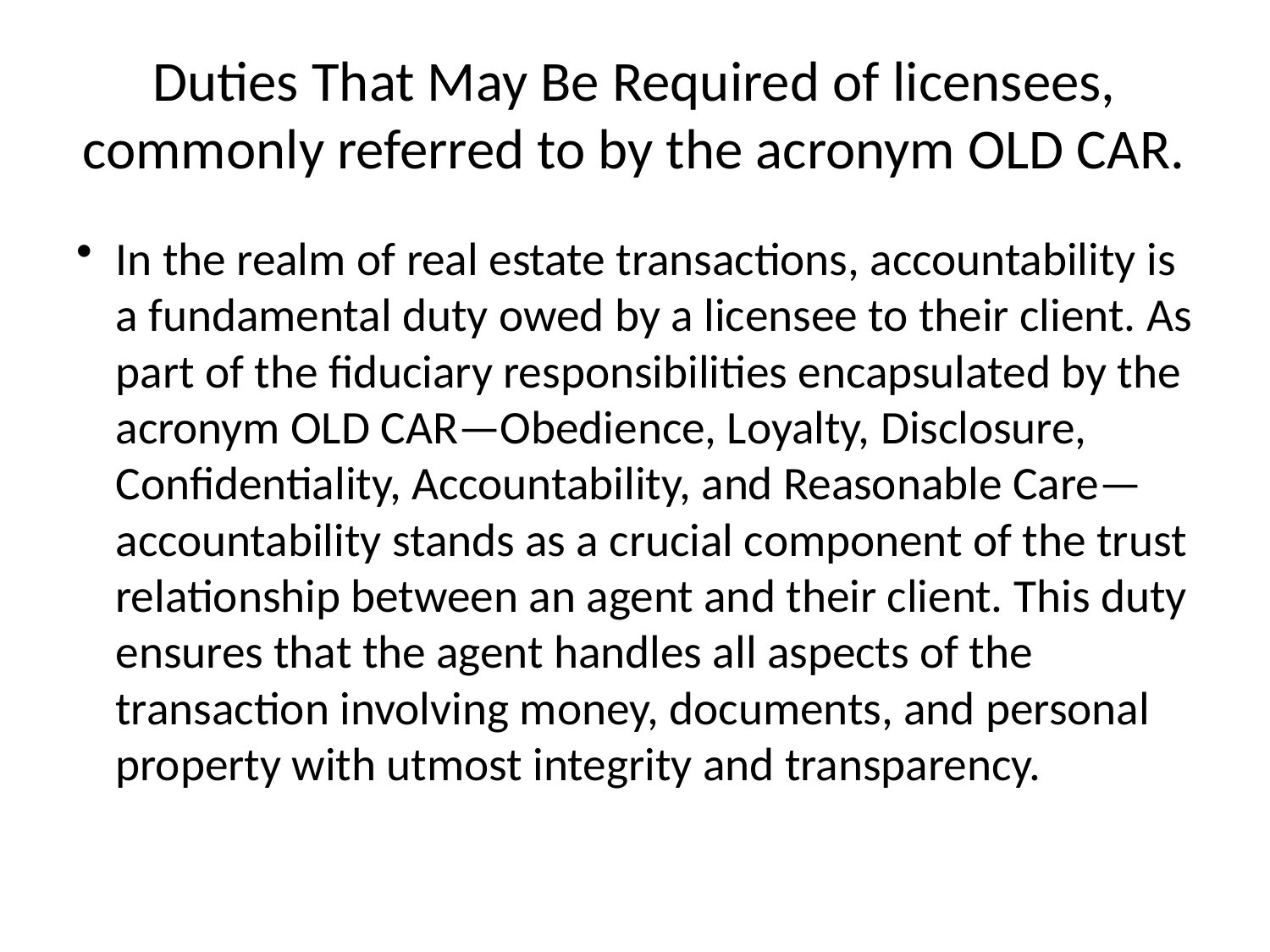

# Duties That May Be Required of licensees, commonly referred to by the acronym OLD CAR.

In the realm of real estate transactions, accountability is a fundamental duty owed by a licensee to their client. As part of the fiduciary responsibilities encapsulated by the acronym OLD CAR—Obedience, Loyalty, Disclosure, Confidentiality, Accountability, and Reasonable Care—accountability stands as a crucial component of the trust relationship between an agent and their client. This duty ensures that the agent handles all aspects of the transaction involving money, documents, and personal property with utmost integrity and transparency.